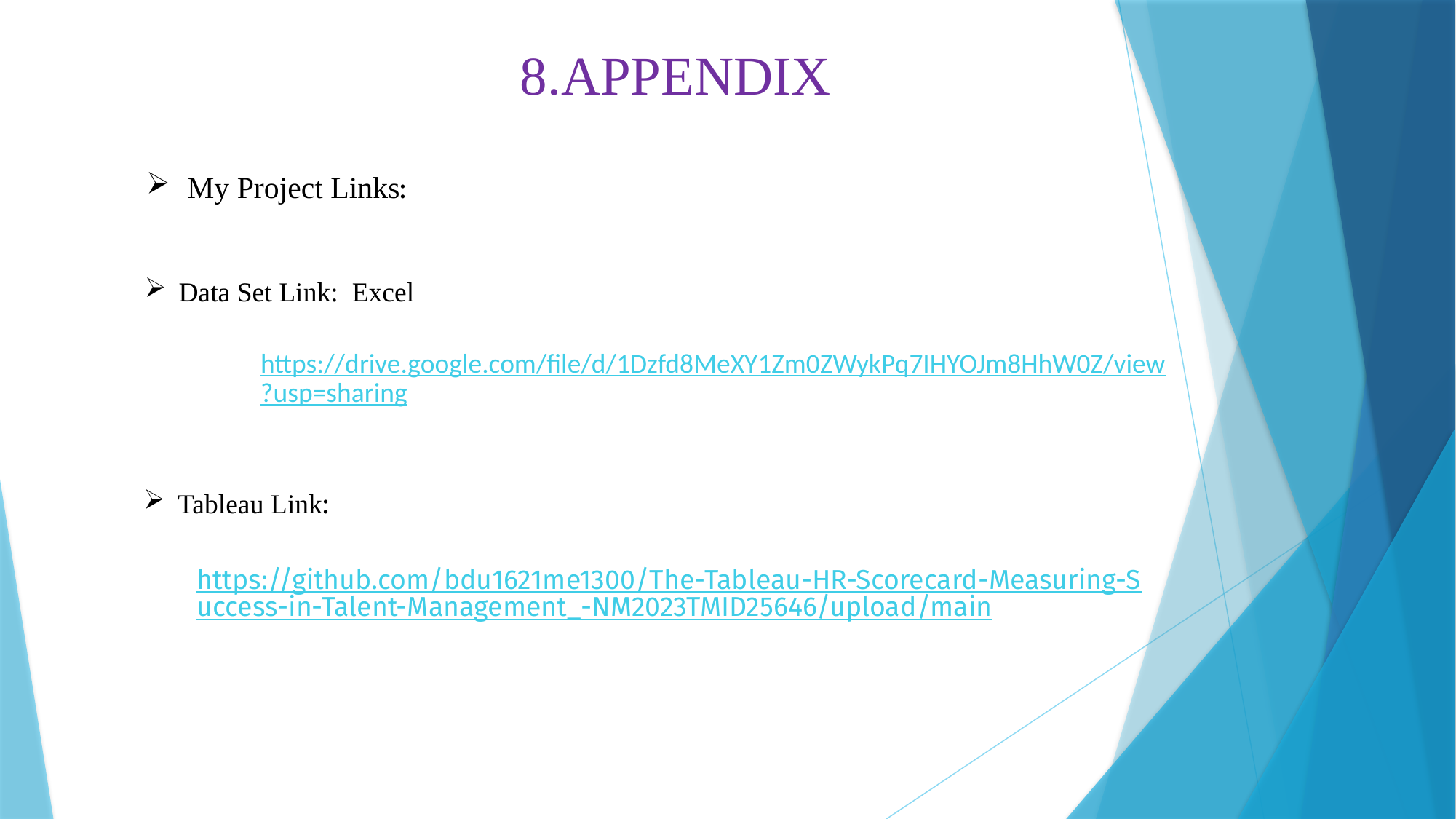

8.APPENDIX
My Project Links:
Data Set Link:  Excel
https://drive.google.com/file/d/1Dzfd8MeXY1Zm0ZWykPq7IHYOJm8HhW0Z/view?usp=sharing

Tableau Link:
https://github.com/bdu1621me1300/The-Tableau-HR-Scorecard-Measuring-Success-in-Talent-Management_-NM2023TMID25646/upload/main